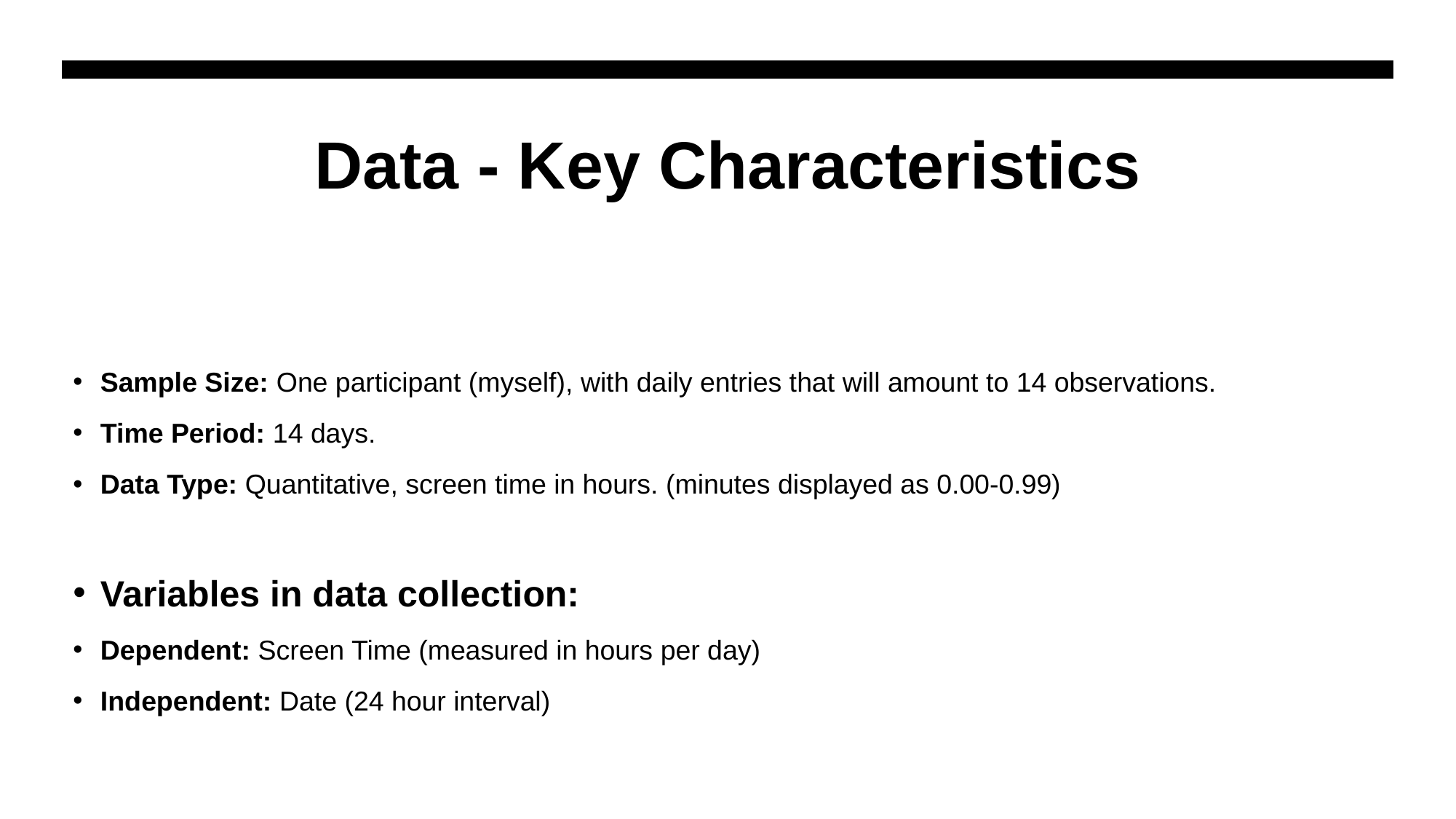

# Data - Key Characteristics

Sample Size: One participant (myself), with daily entries that will amount to 14 observations.
Time Period: 14 days.
Data Type: Quantitative, screen time in hours. (minutes displayed as 0.00-0.99)

Variables in data collection:
Dependent: Screen Time (measured in hours per day)
Independent: Date (24 hour interval)